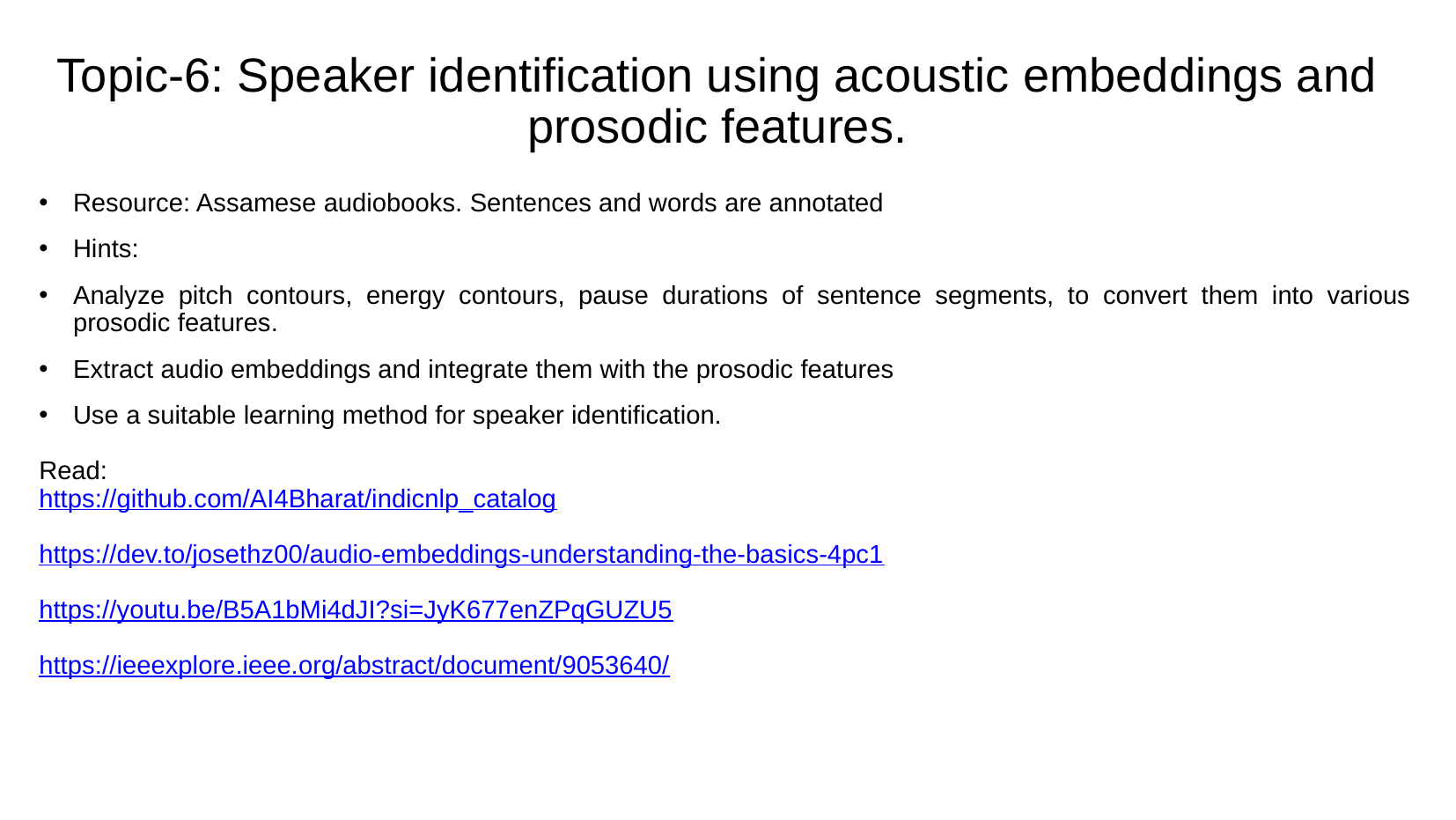

# Topic-6: Speaker identification using acoustic embeddings and prosodic features.
Resource: Assamese audiobooks. Sentences and words are annotated
Hints:
Analyze pitch contours, energy contours, pause durations of sentence segments, to convert them into various prosodic features.
Extract audio embeddings and integrate them with the prosodic features
Use a suitable learning method for speaker identification.

Read:
https://github.com/AI4Bharat/indicnlp_catalog

https://dev.to/josethz00/audio-embeddings-understanding-the-basics-4pc1

https://youtu.be/B5A1bMi4dJI?si=JyK677enZPqGUZU5

https://ieeexplore.ieee.org/abstract/document/9053640/